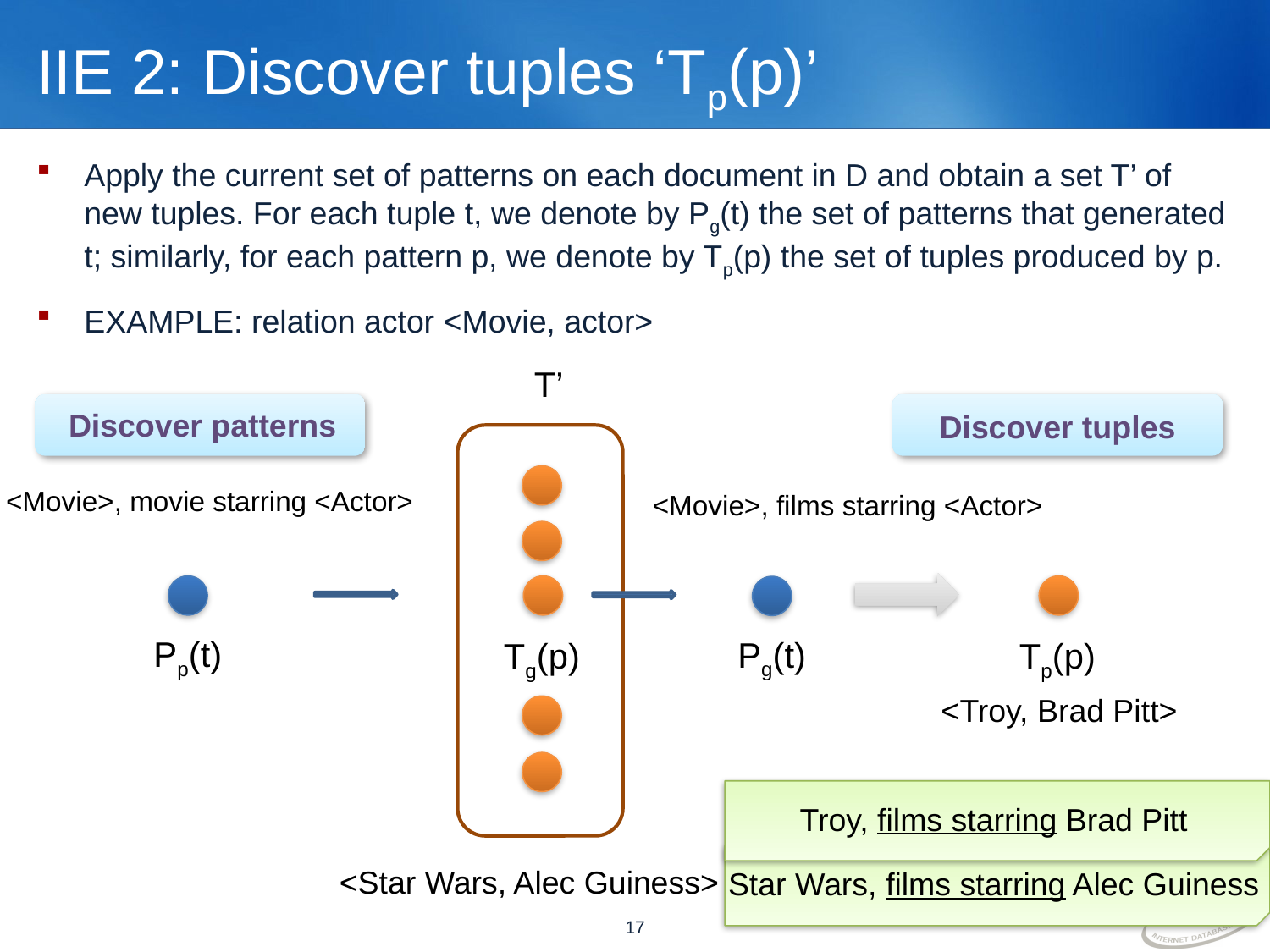

# IIE 2: Discover tuples ‘Tp(p)’
Apply the current set of patterns on each document in D and obtain a set T’ of new tuples. For each tuple t, we denote by Pg(t) the set of patterns that generated t; similarly, for each pattern p, we denote by Tp(p) the set of tuples produced by p.

EXAMPLE: relation actor <Movie, actor>
T’

Discover patterns
<Movie>, movie starring <Actor>

Discover tuples

<Movie>, films starring <Actor>

Tg(p)

Tp(p)

Pp(t)

Pg(t)

<Troy, Brad Pitt>

Troy, films starring Brad Pitt

<Star Wars, Alec Guiness>
Star Wars, films starring Alec Guiness
17